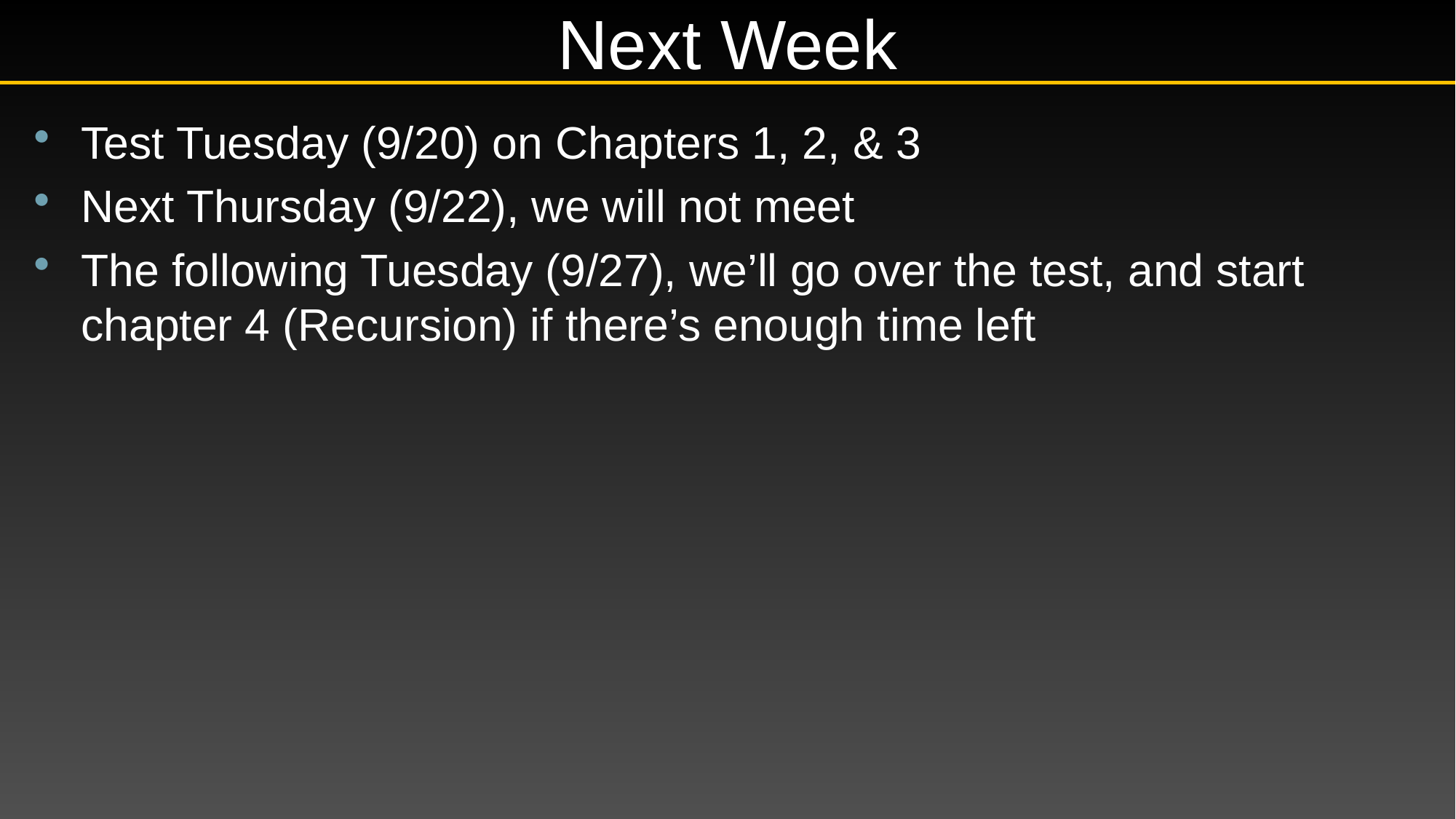

# Next Week
Test Tuesday (9/20) on Chapters 1, 2, & 3
Next Thursday (9/22), we will not meet
The following Tuesday (9/27), we’ll go over the test, and start chapter 4 (Recursion) if there’s enough time left